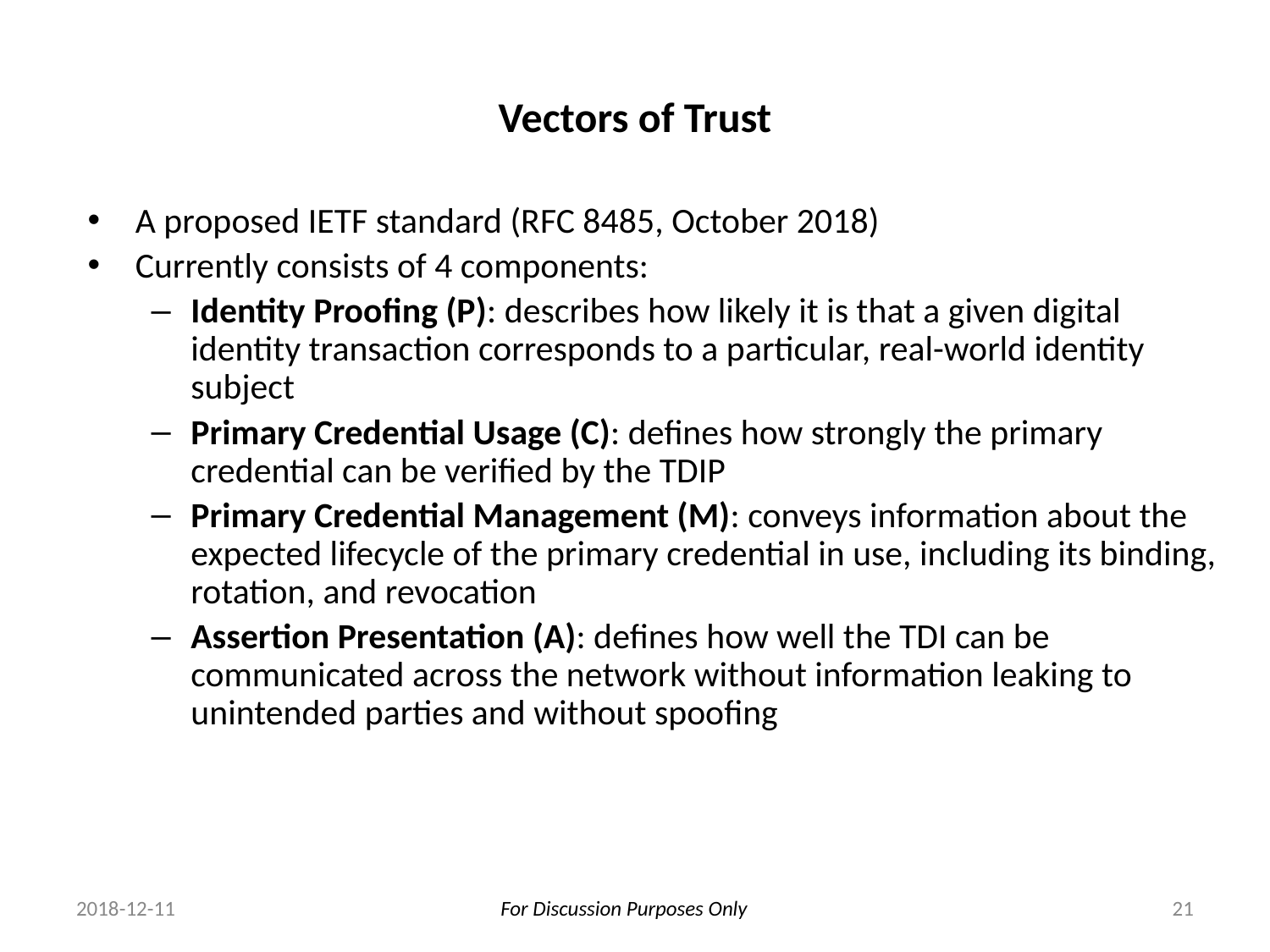

# Vectors of Trust
A proposed IETF standard (RFC 8485, October 2018)
Currently consists of 4 components:
Identity Proofing (P): describes how likely it is that a given digital identity transaction corresponds to a particular, real-world identity subject
Primary Credential Usage (C): defines how strongly the primary credential can be verified by the TDIP
Primary Credential Management (M): conveys information about the expected lifecycle of the primary credential in use, including its binding, rotation, and revocation
Assertion Presentation (A): defines how well the TDI can be communicated across the network without information leaking to unintended parties and without spoofing
2018-12-11
21